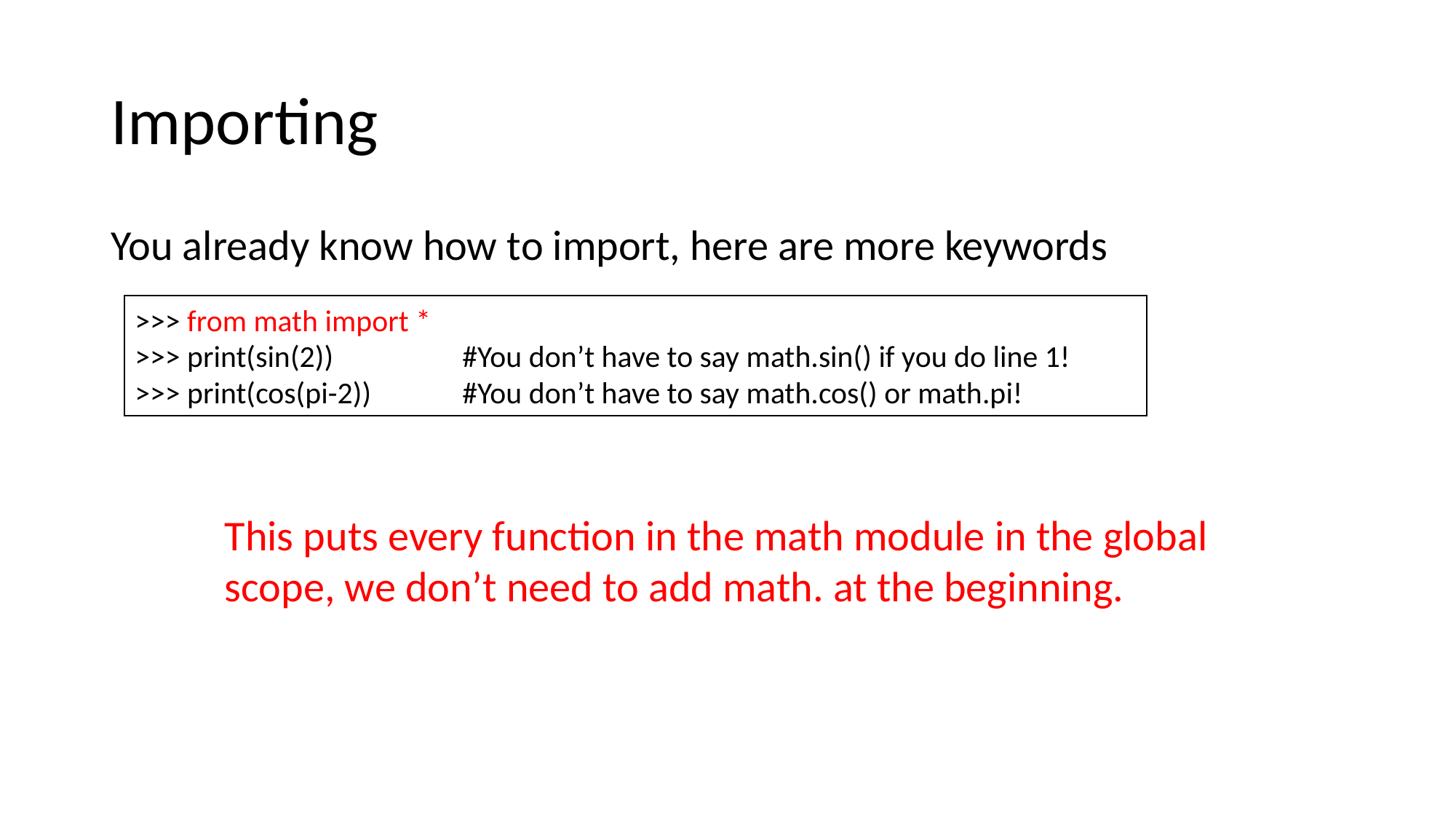

# Importing
You already know how to import, here are more keywords
>>> from math import *
>>> print(sin(2))		#You don’t have to say math.sin() if you do line 1!
>>> print(cos(pi-2))	#You don’t have to say math.cos() or math.pi!
This puts every function in the math module in the global scope, we don’t need to add math. at the beginning.